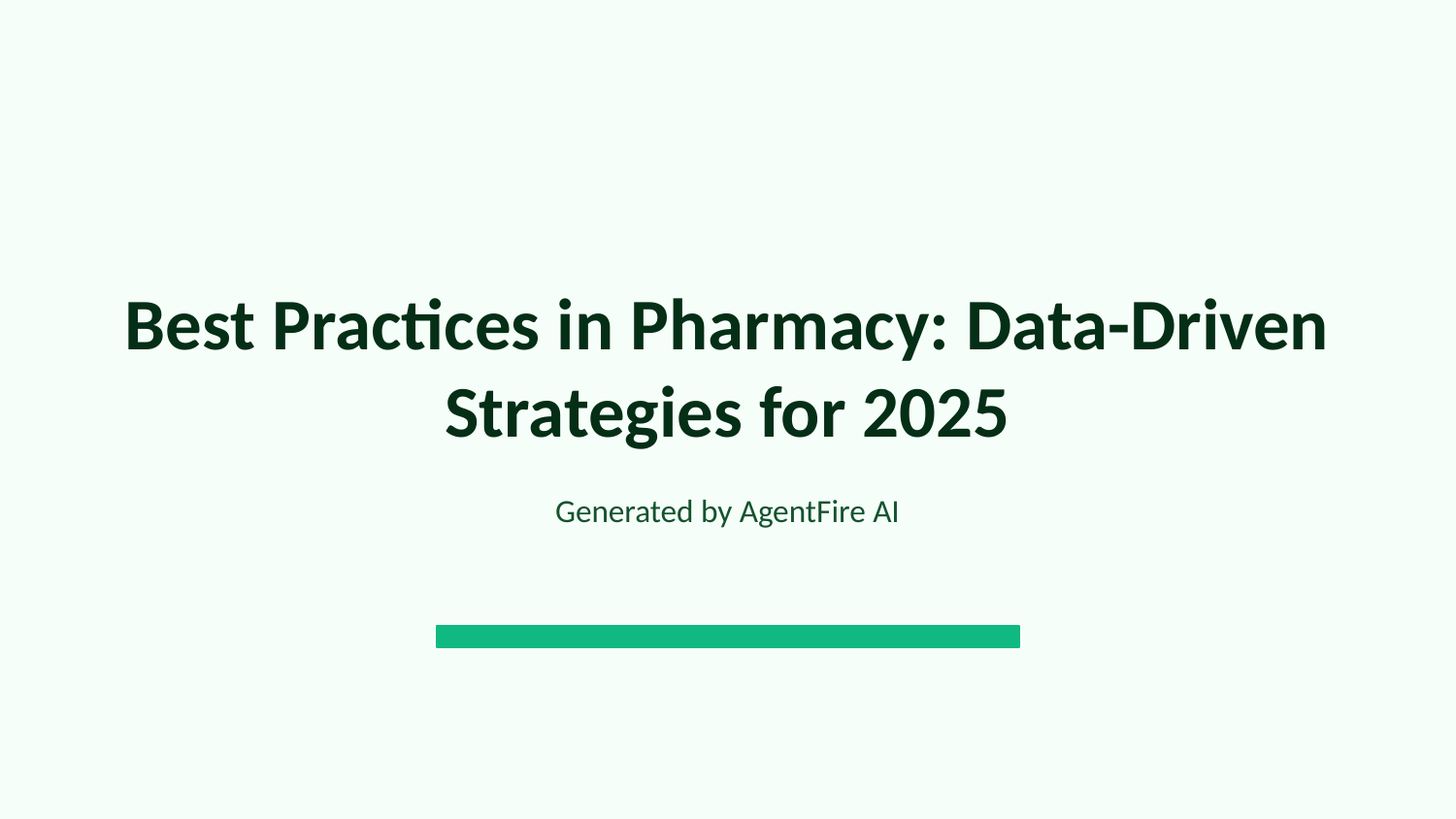

Best Practices in Pharmacy: Data-Driven Strategies for 2025
Generated by AgentFire AI